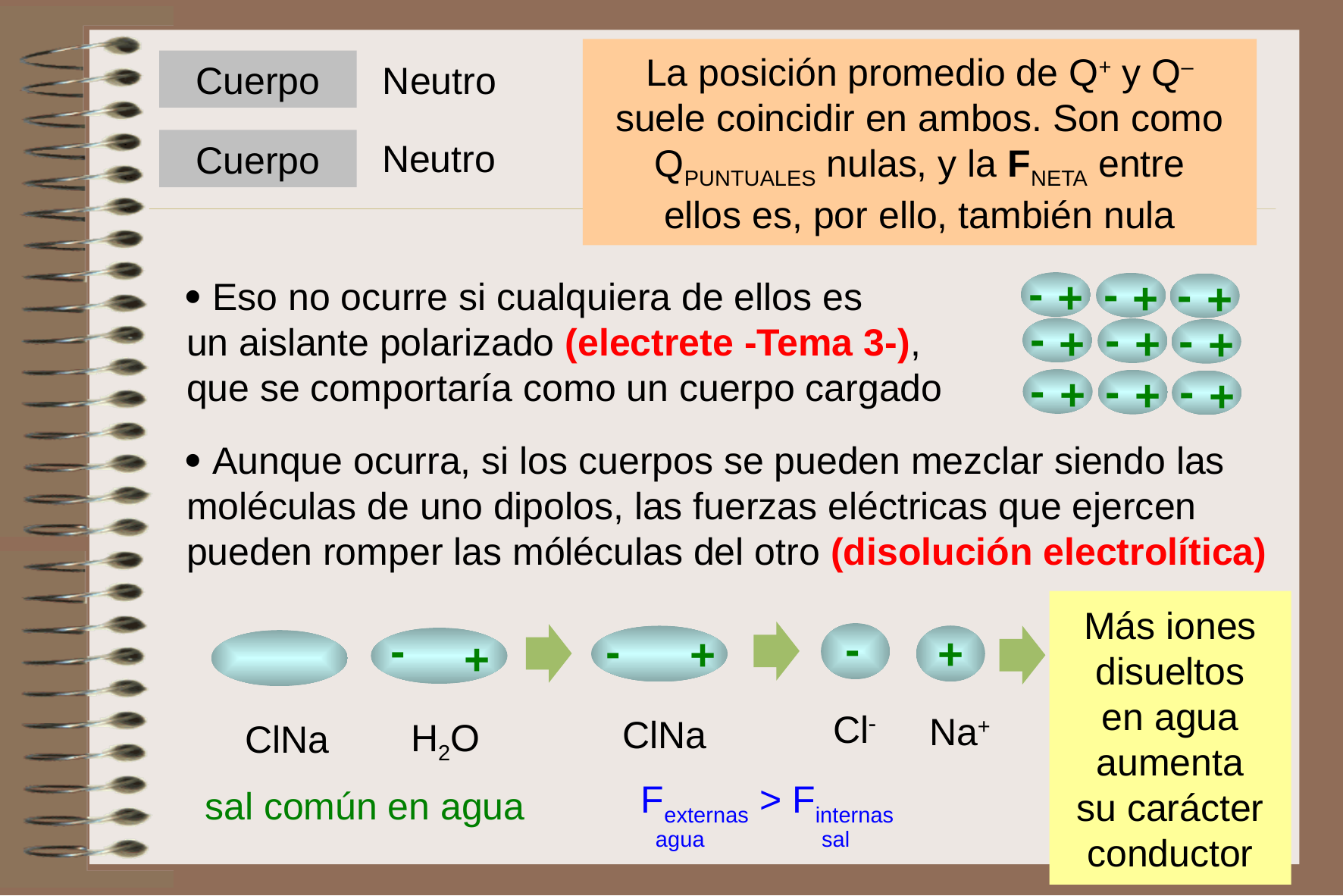

La posición promedio de Q+ y Q– suele coincidir en ambos. Son como QPUNTUALES nulas, y la FNETA entre
ellos es, por ello, también nula
Cuerpo
Neutro
Neutro
Cuerpo
-
+

-
+

-
+

-
+

-
+

-
+

-
+

-
+

-
+

• Eso no ocurre si cualquiera de ellos es         un aislante polarizado (electrete -Tema 3-), que se comportaría como un cuerpo cargado
• Aunque ocurra, si los cuerpos se pueden mezclar siendo las moléculas de uno dipolos, las fuerzas eléctricas que ejercen pueden romper las móléculas del otro (disolución electrolítica)
Más iones disueltos
en agua
aumenta
su carácter conductor
-
+

Cl−
Na+
-
+

H2O
ClNa
sal común en agua
-
+

ClNa

Fexternas > Finternas
agua           sal